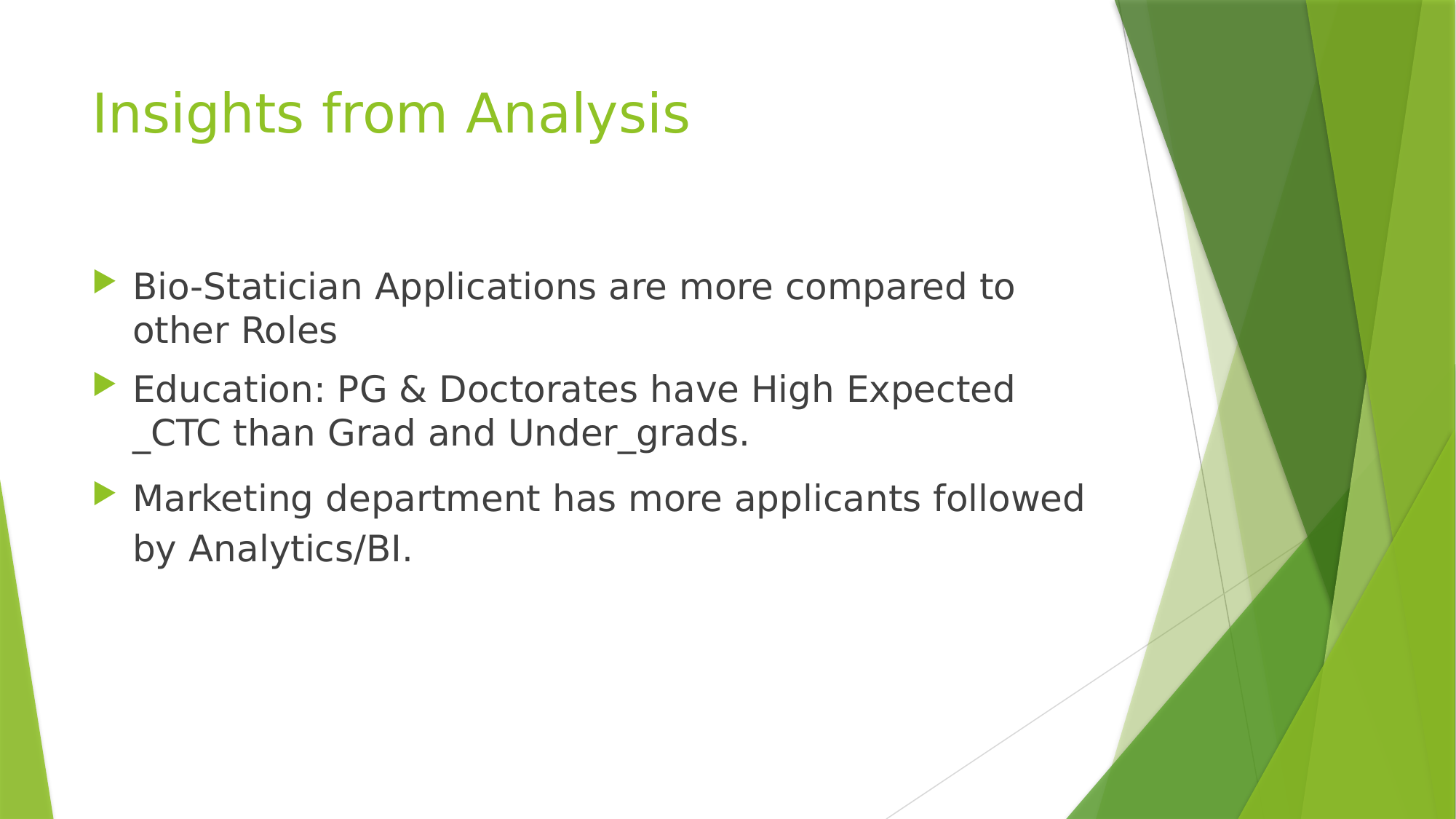

# Insights from Analysis
Bio-Statician Applications are more compared to other Roles
Education: PG & Doctorates have High Expected _CTC than Grad and Under_grads.
Marketing department has more applicants followed by Analytics/BI.